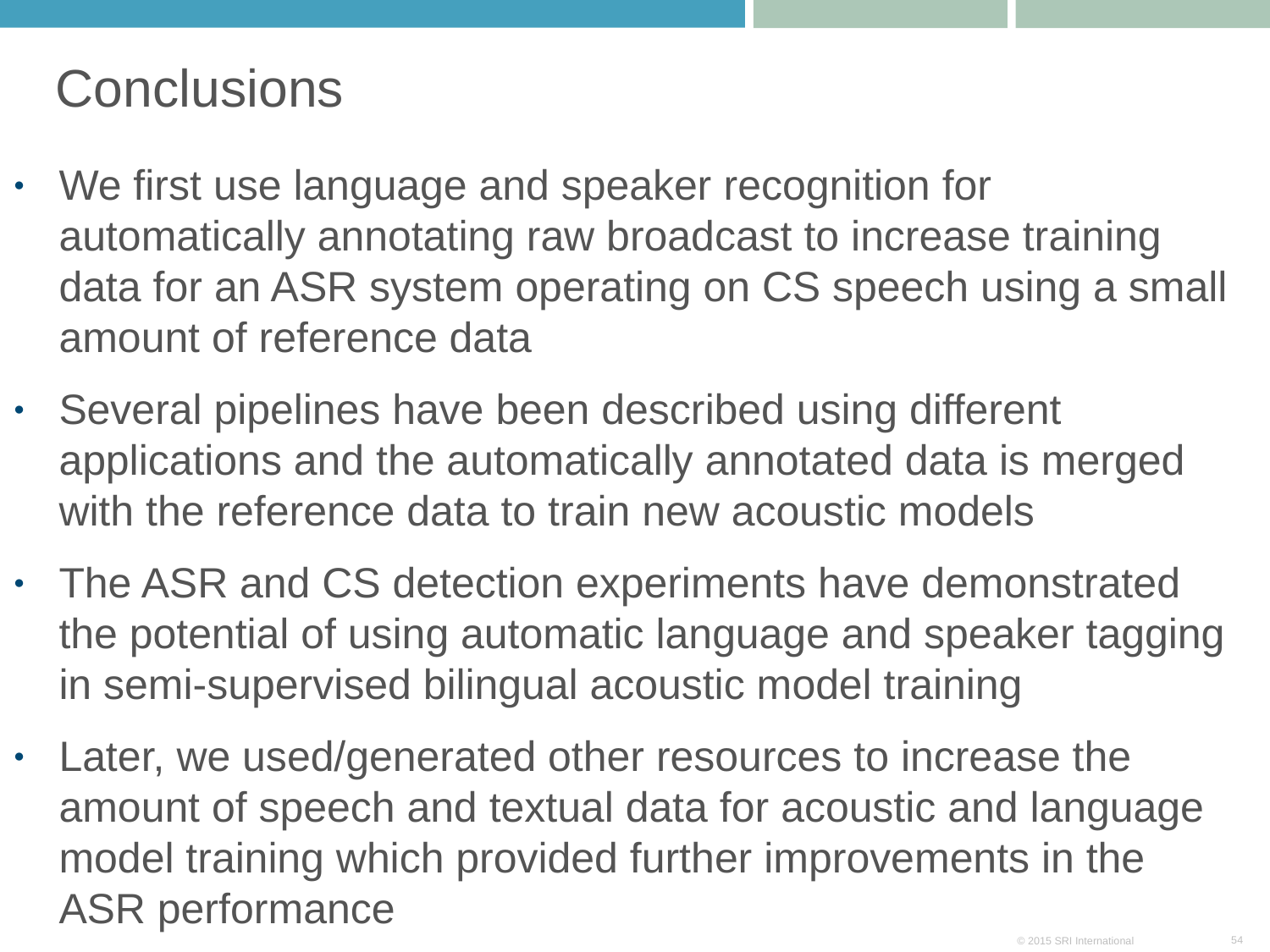

# Conclusions
We first use language and speaker recognition for automatically annotating raw broadcast to increase training data for an ASR system operating on CS speech using a small amount of reference data
Several pipelines have been described using different applications and the automatically annotated data is merged with the reference data to train new acoustic models
The ASR and CS detection experiments have demonstrated the potential of using automatic language and speaker tagging in semi-supervised bilingual acoustic model training
Later, we used/generated other resources to increase the amount of speech and textual data for acoustic and language model training which provided further improvements in the ASR performance
54